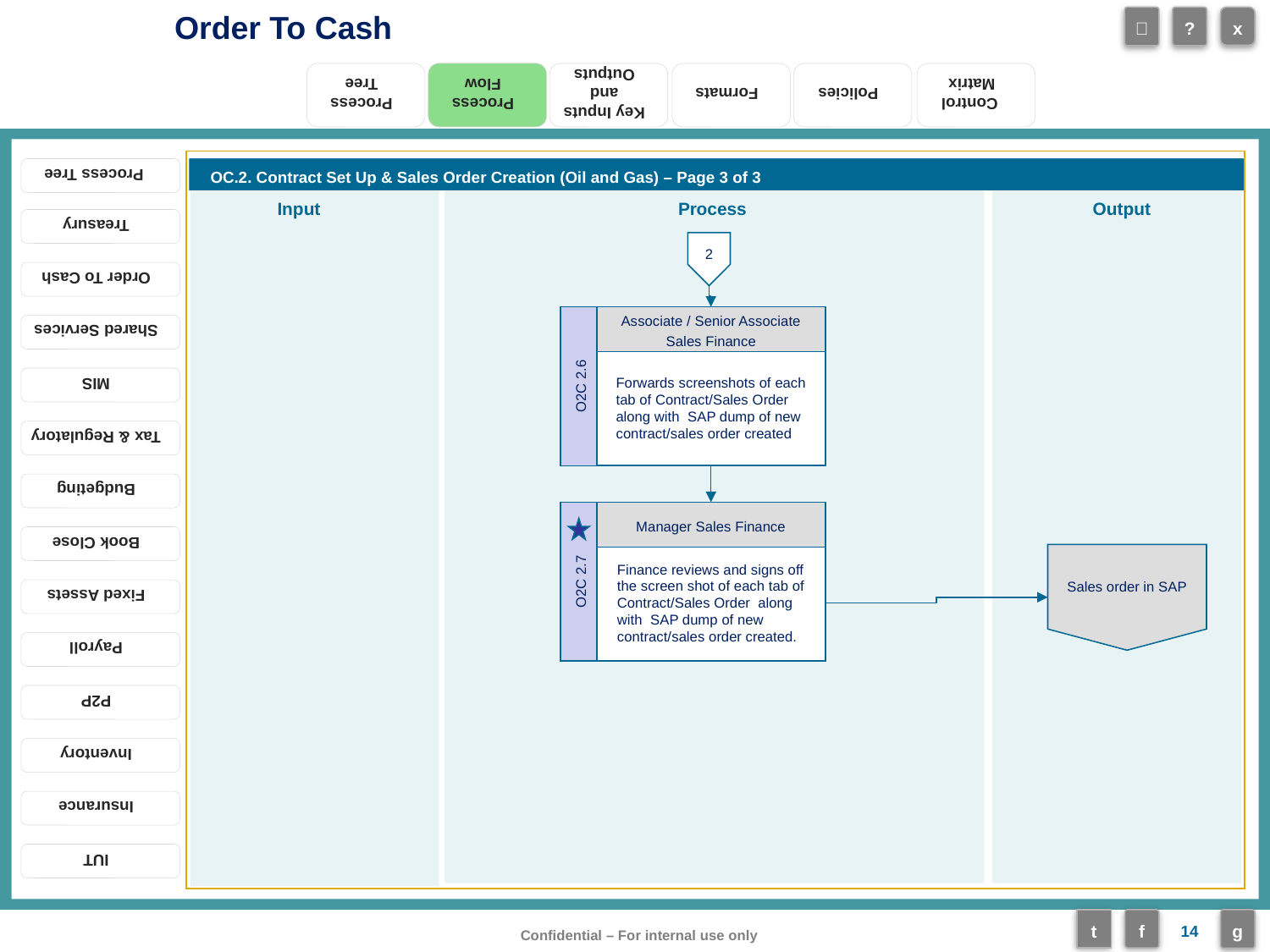

Process Flow
OC.2. Contract Set Up & Sales Order Creation (Oil and Gas) – Page 3 of 3
2
Associate / Senior Associate Sales Finance
Forwards screenshots of each tab of Contract/Sales Order  along with  SAP dump of new contract/sales order created
O2C 2.6
Manager Sales Finance
Finance reviews and signs off the screen shot of each tab of Contract/Sales Order  along with  SAP dump of new contract/sales order created.
O2C 2.7

Sales order in SAP
14